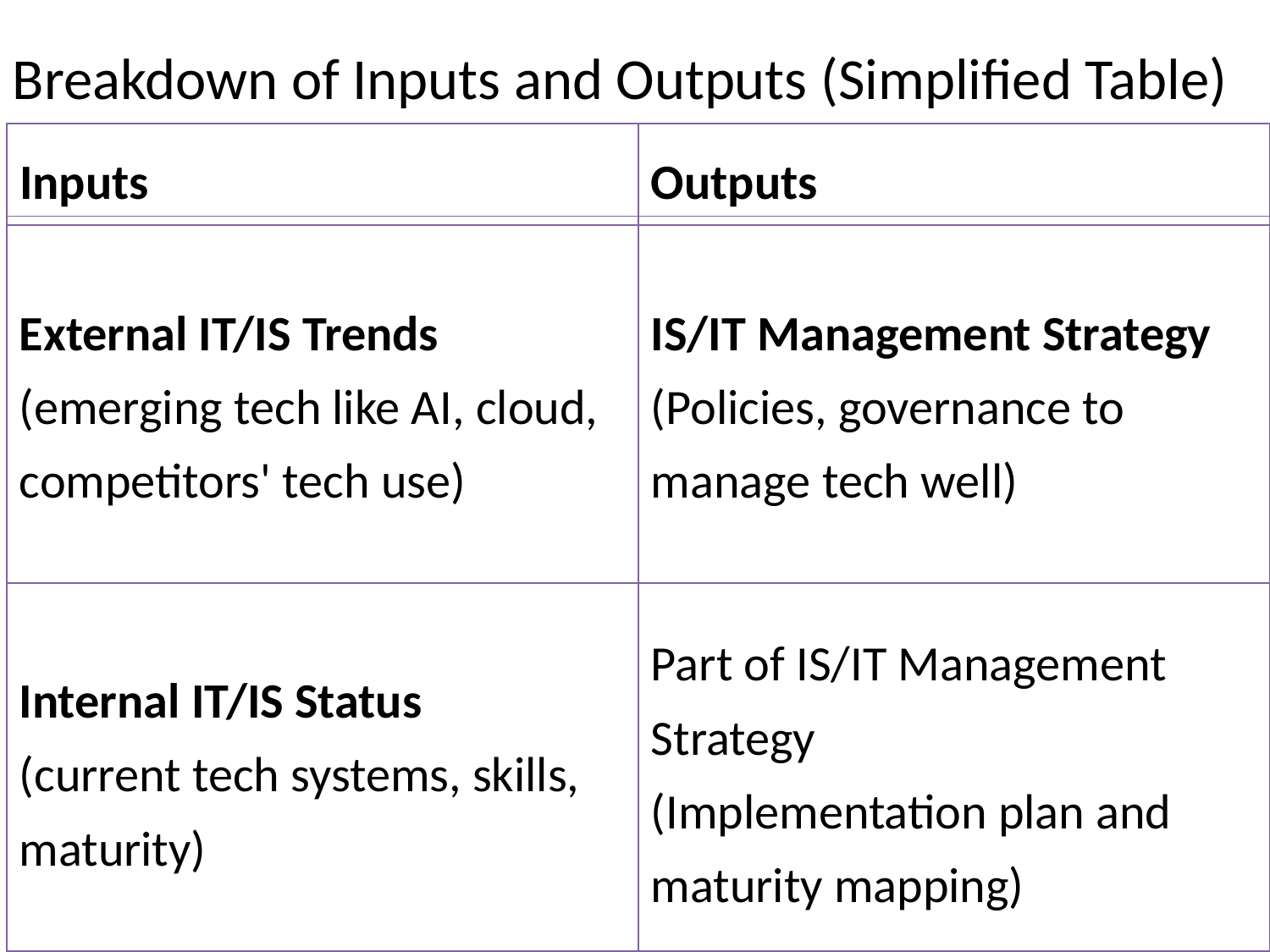

Breakdown of Inputs and Outputs (Simplified Table)
| Inputs | Outputs |
| --- | --- |
| External IT/IS Trends (emerging tech like AI, cloud, competitors' tech use) | IS/IT Management Strategy (Policies, governance to manage tech well) |
| --- | --- |
| Internal IT/IS Status (current tech systems, skills, maturity) | Part of IS/IT Management Strategy (Implementation plan and maturity mapping) |